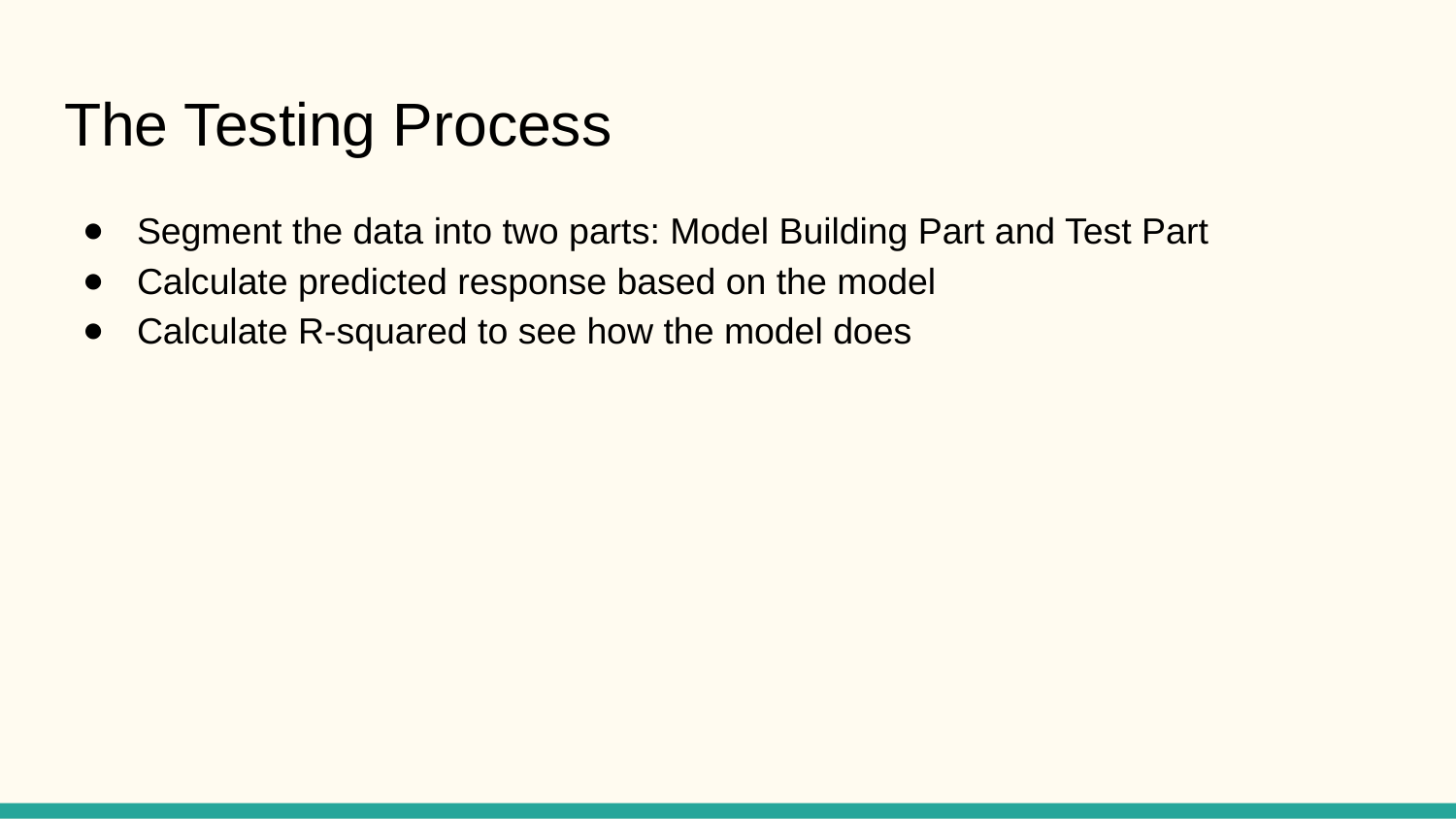

# The Testing Process
Segment the data into two parts: Model Building Part and Test Part
Calculate predicted response based on the model
Calculate R-squared to see how the model does